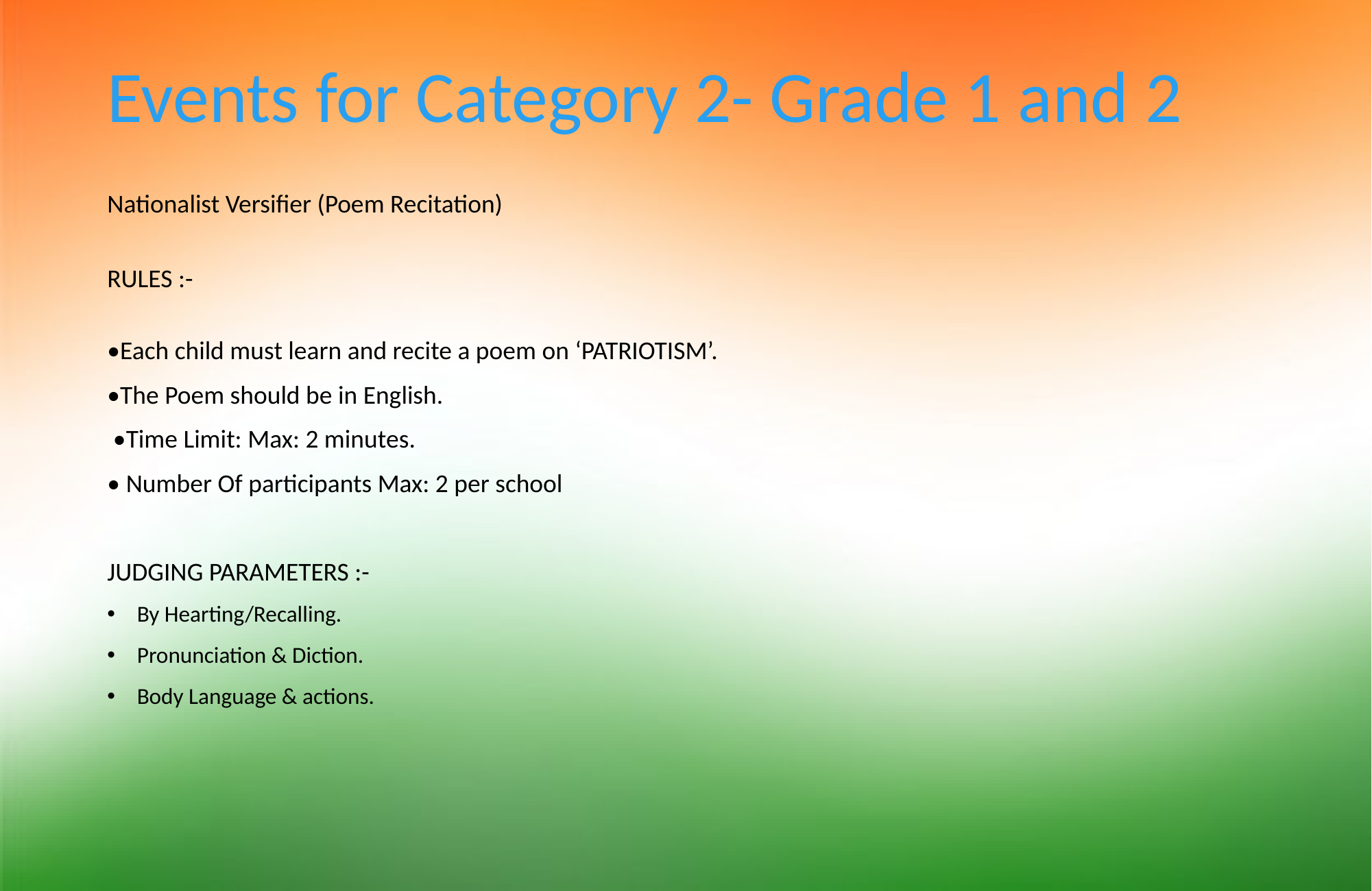

# Events for Category 2- Grade 1 and 2
Nationalist Versifier (Poem Recitation)
RULES :-﻿
•Each child must learn and recite a poem on ‘PATRIOTISM’.
•The Poem should be in English.
 •Time Limit: Max: 2 minutes.
• Number Of participants Max: 2 per school

JUDGING PARAMETERS :-
By Hearting/Recalling.
Pronunciation & Diction.
Body Language & actions.